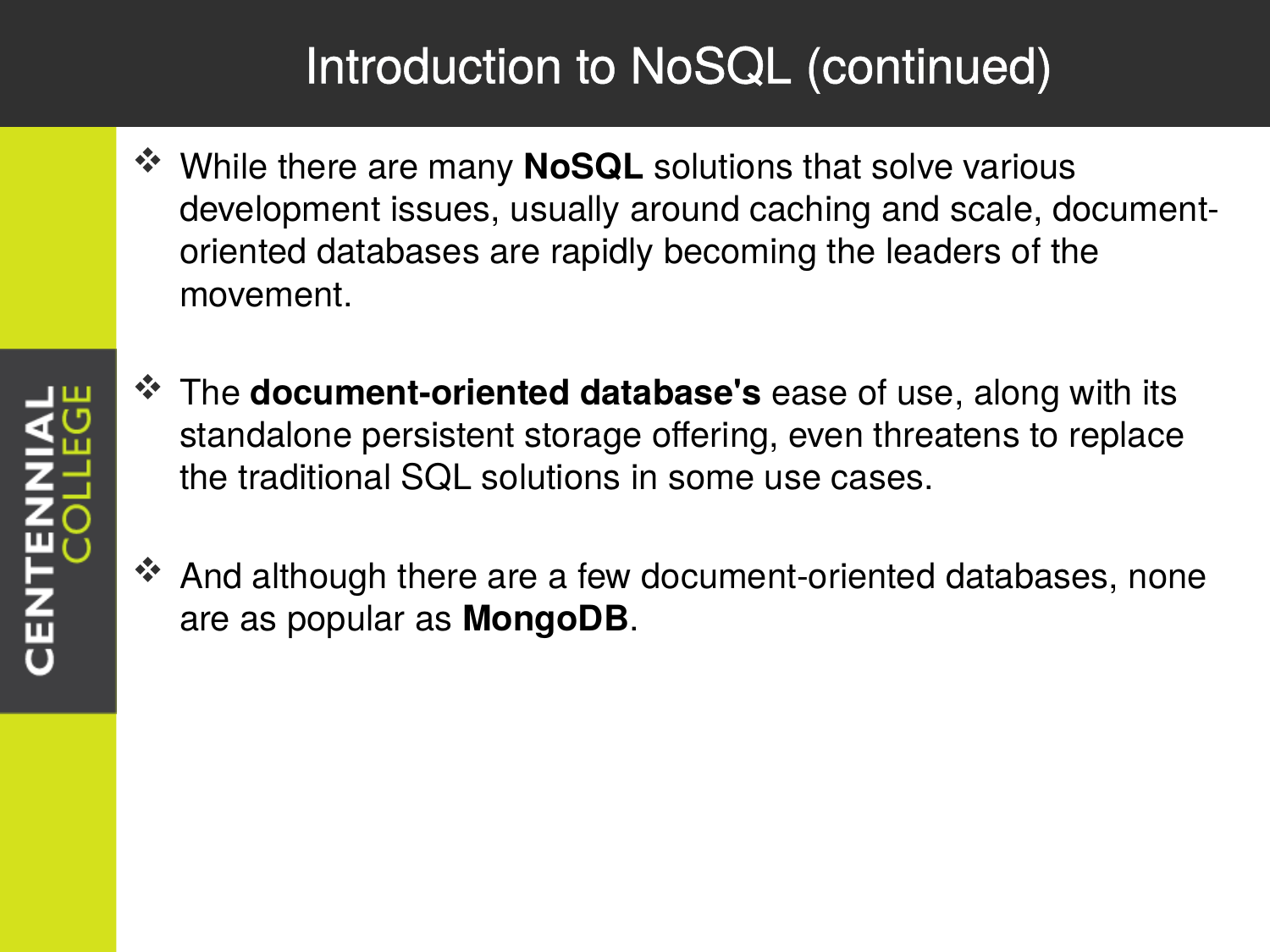

# Introduction to NoSQL (continued)
While there are many NoSQL solutions that solve various development issues, usually around caching and scale, document-oriented databases are rapidly becoming the leaders of the movement.

The document-oriented database's ease of use, along with its standalone persistent storage offering, even threatens to replace the traditional SQL solutions in some use cases.

And although there are a few document-oriented databases, none are as popular as MongoDB.